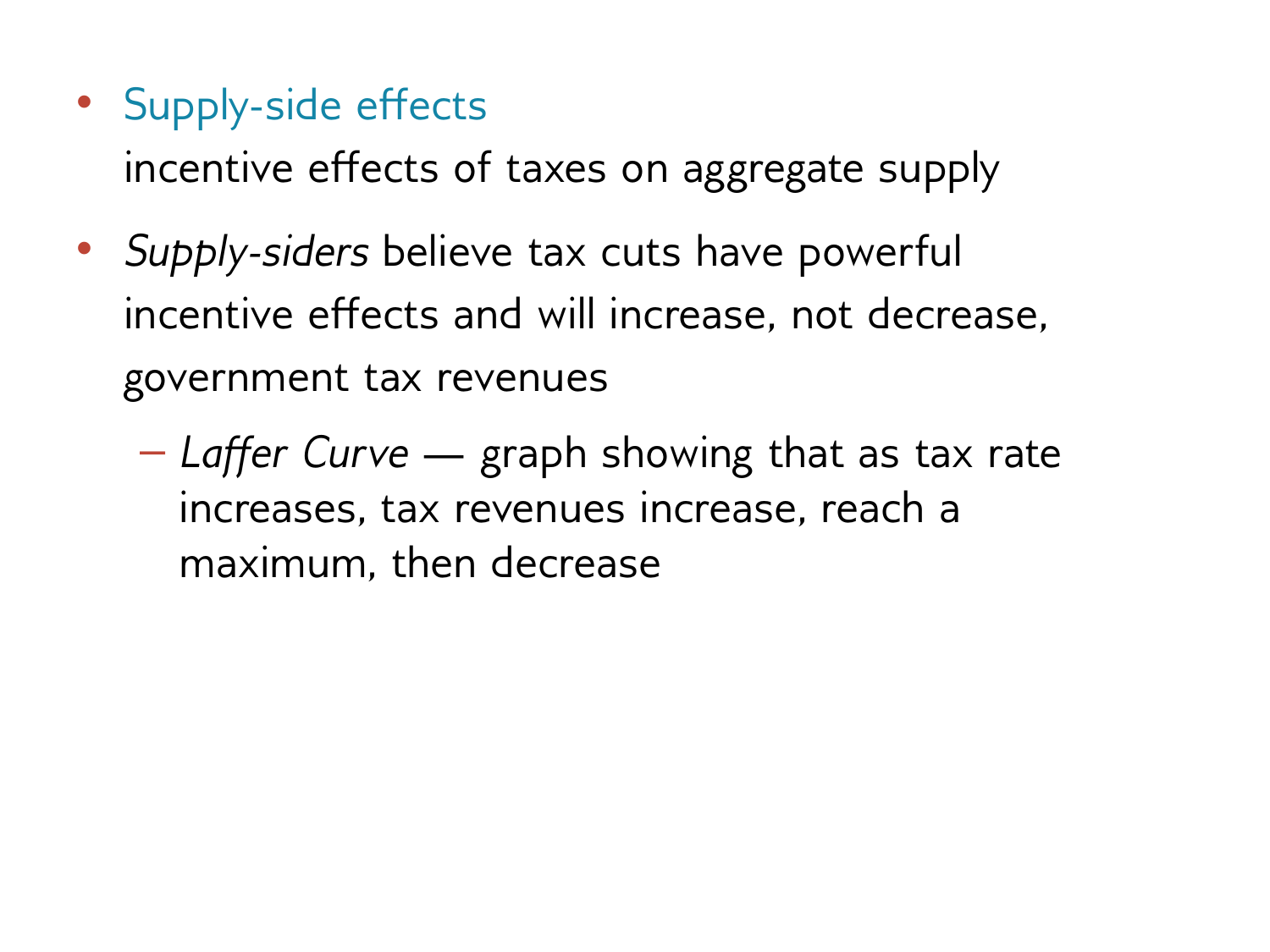

Supply-side effects
incentive effects of taxes on aggregate supply
Supply-siders believe tax cuts have powerful incentive effects and will increase, not decrease, government tax revenues
Laffer Curve — graph showing that as tax rate increases, tax revenues increase, reach a maximum, then decrease